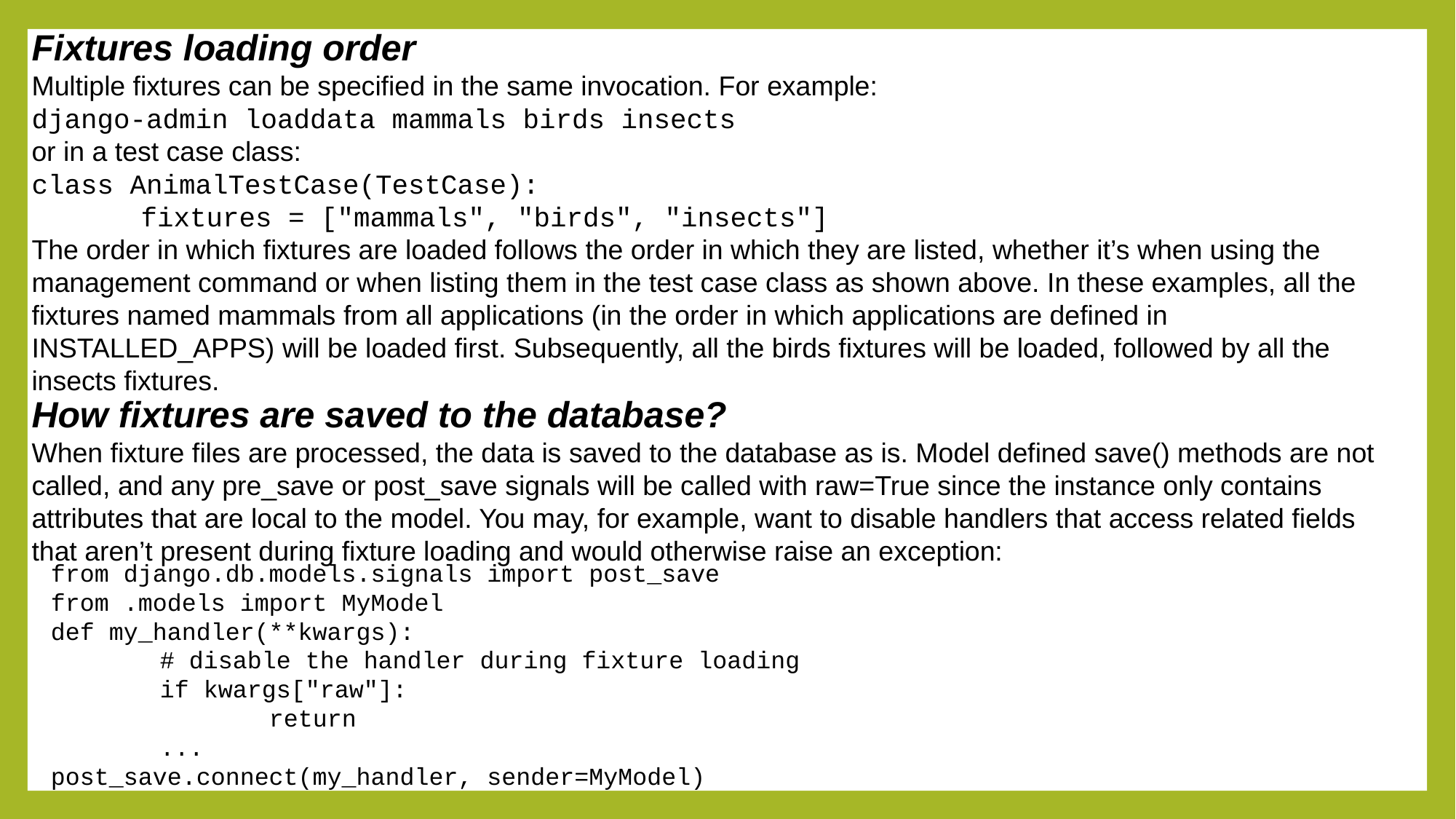

Fixtures loading order
Multiple fixtures can be specified in the same invocation. For example:
django-admin loaddata mammals birds insects
or in a test case class:
class AnimalTestCase(TestCase):
	fixtures = ["mammals", "birds", "insects"]
The order in which fixtures are loaded follows the order in which they are listed, whether it’s when using the management command or when listing them in the test case class as shown above. In these examples, all the fixtures named mammals from all applications (in the order in which applications are defined in INSTALLED_APPS) will be loaded first. Subsequently, all the birds fixtures will be loaded, followed by all the insects fixtures.
How fixtures are saved to the database?
When fixture files are processed, the data is saved to the database as is. Model defined save() methods are not called, and any pre_save or post_save signals will be called with raw=True since the instance only contains attributes that are local to the model. You may, for example, want to disable handlers that access related fields that aren’t present during fixture loading and would otherwise raise an exception:
from django.db.models.signals import post_save
from .models import MyModel
def my_handler(**kwargs):
	# disable the handler during fixture loading
	if kwargs["raw"]:
		return
	...
post_save.connect(my_handler, sender=MyModel)